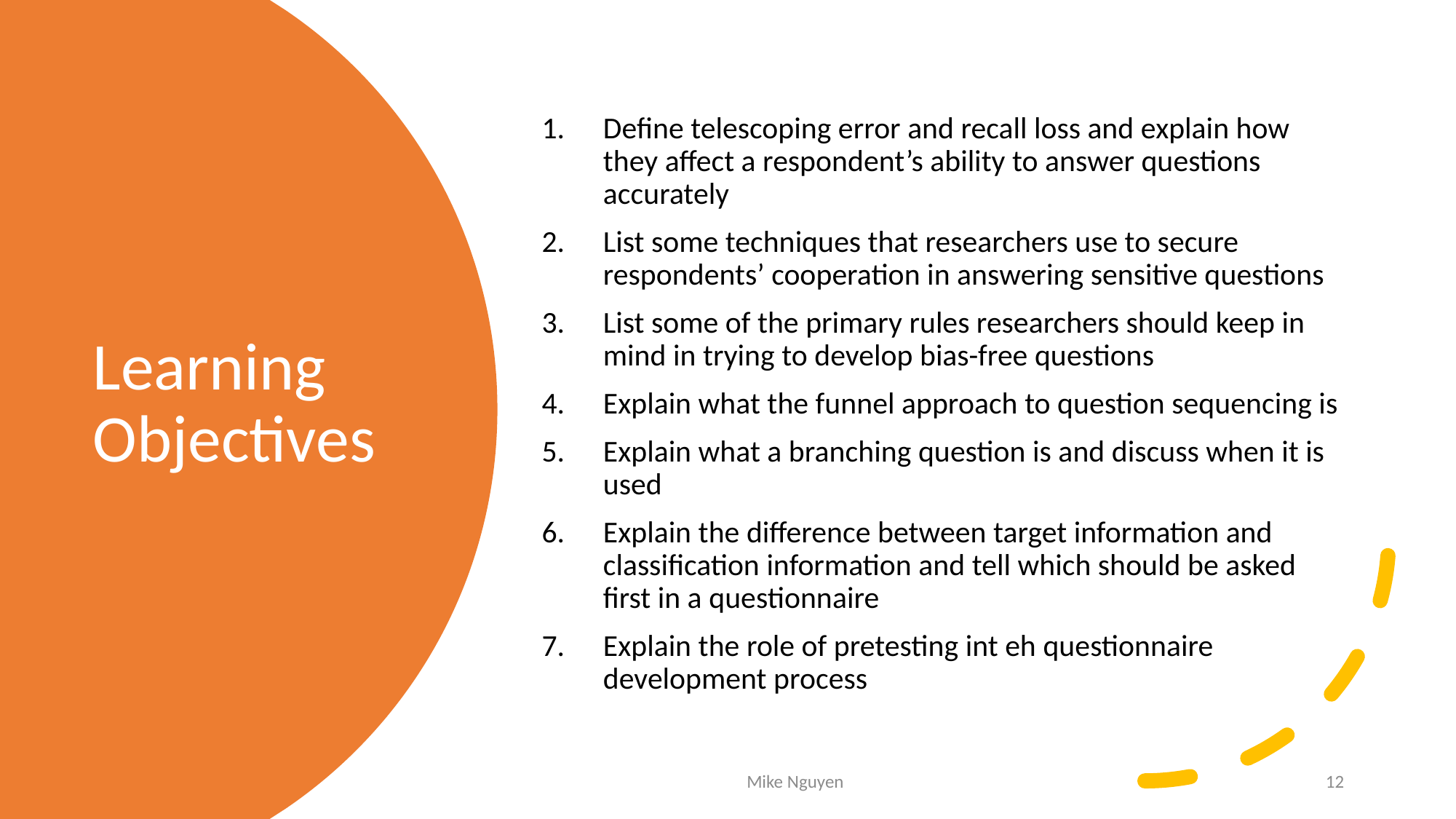

Define telescoping error and recall loss and explain how they affect a respondent’s ability to answer questions accurately
List some techniques that researchers use to secure respondents’ cooperation in answering sensitive questions
List some of the primary rules researchers should keep in mind in trying to develop bias-free questions
Explain what the funnel approach to question sequencing is
Explain what a branching question is and discuss when it is used
Explain the difference between target information and classification information and tell which should be asked first in a questionnaire
Explain the role of pretesting int eh questionnaire development process
# Learning Objectives

Mike Nguyen
12